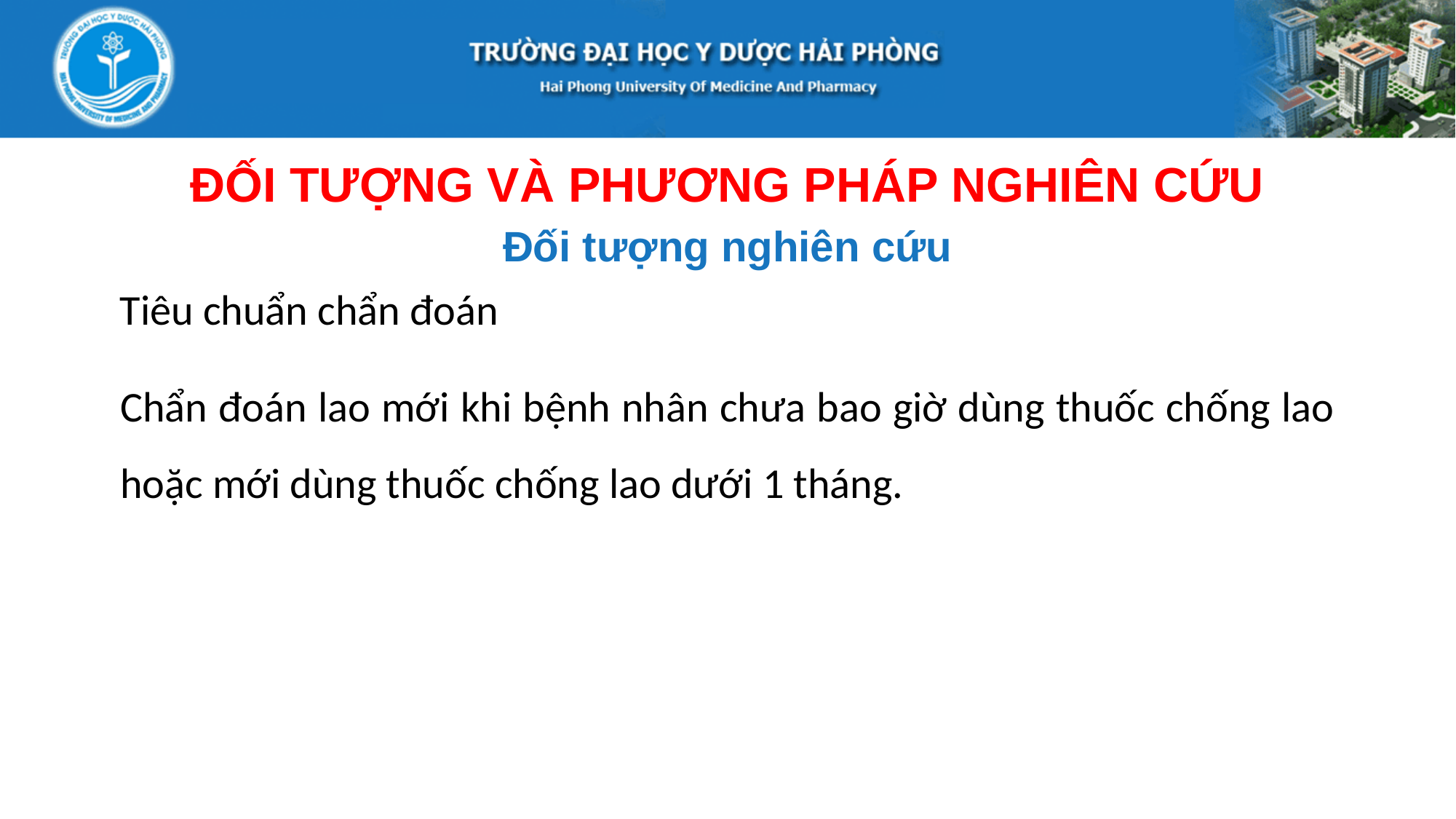

ĐỐI TƯỢNG VÀ PHƯƠNG PHÁP NGHIÊN CỨU
Đối tượng nghiên cứu
Tiêu chuẩn chẩn đoán
Chẩn đoán lao mới khi bệnh nhân chưa bao giờ dùng thuốc chống lao hoặc mới dùng thuốc chống lao dưới 1 tháng.